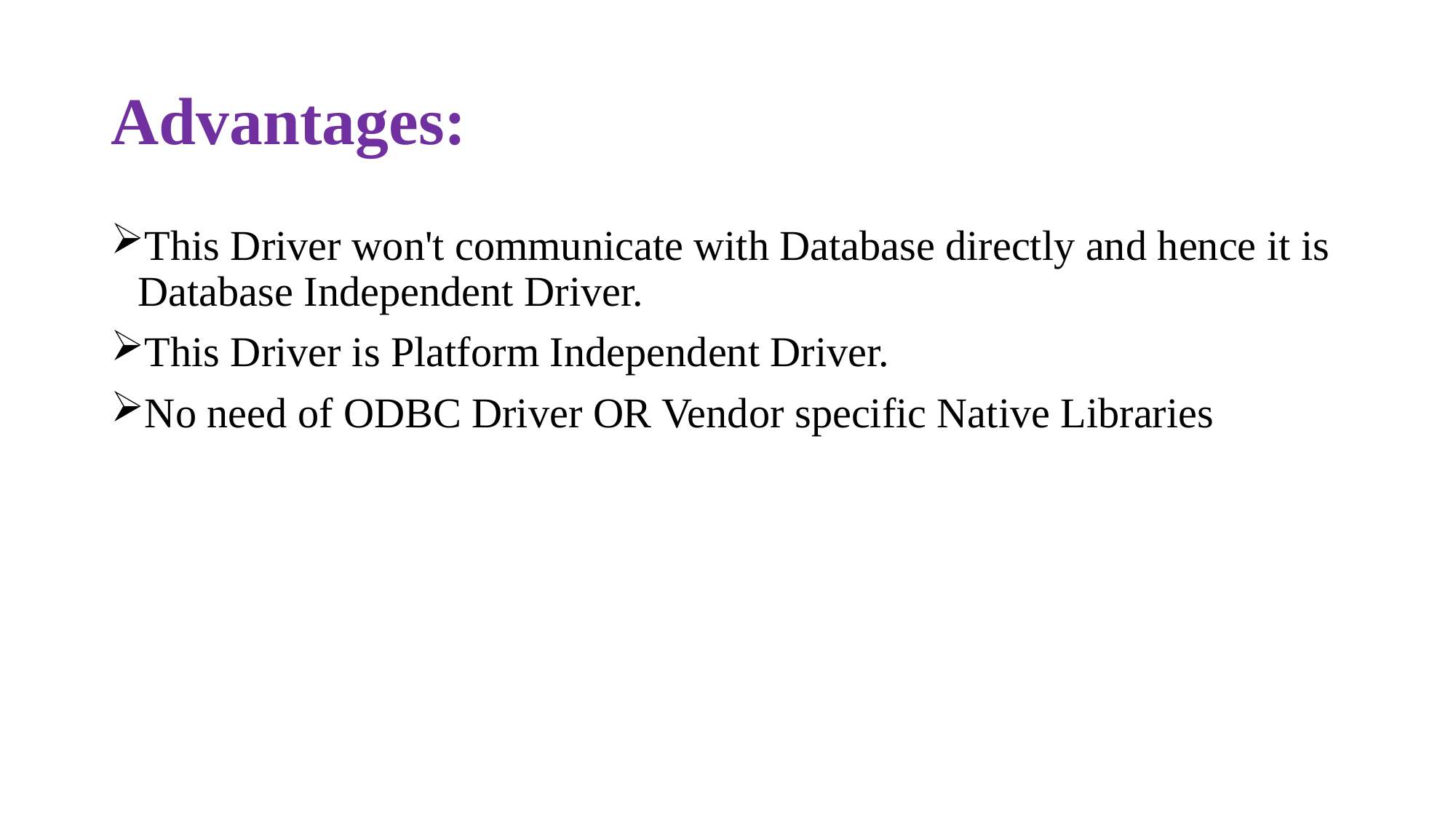

# Advantages:
This Driver won't communicate with Database directly and hence it is Database Independent Driver.
This Driver is Platform Independent Driver.
No need of ODBC Driver OR Vendor specific Native Libraries